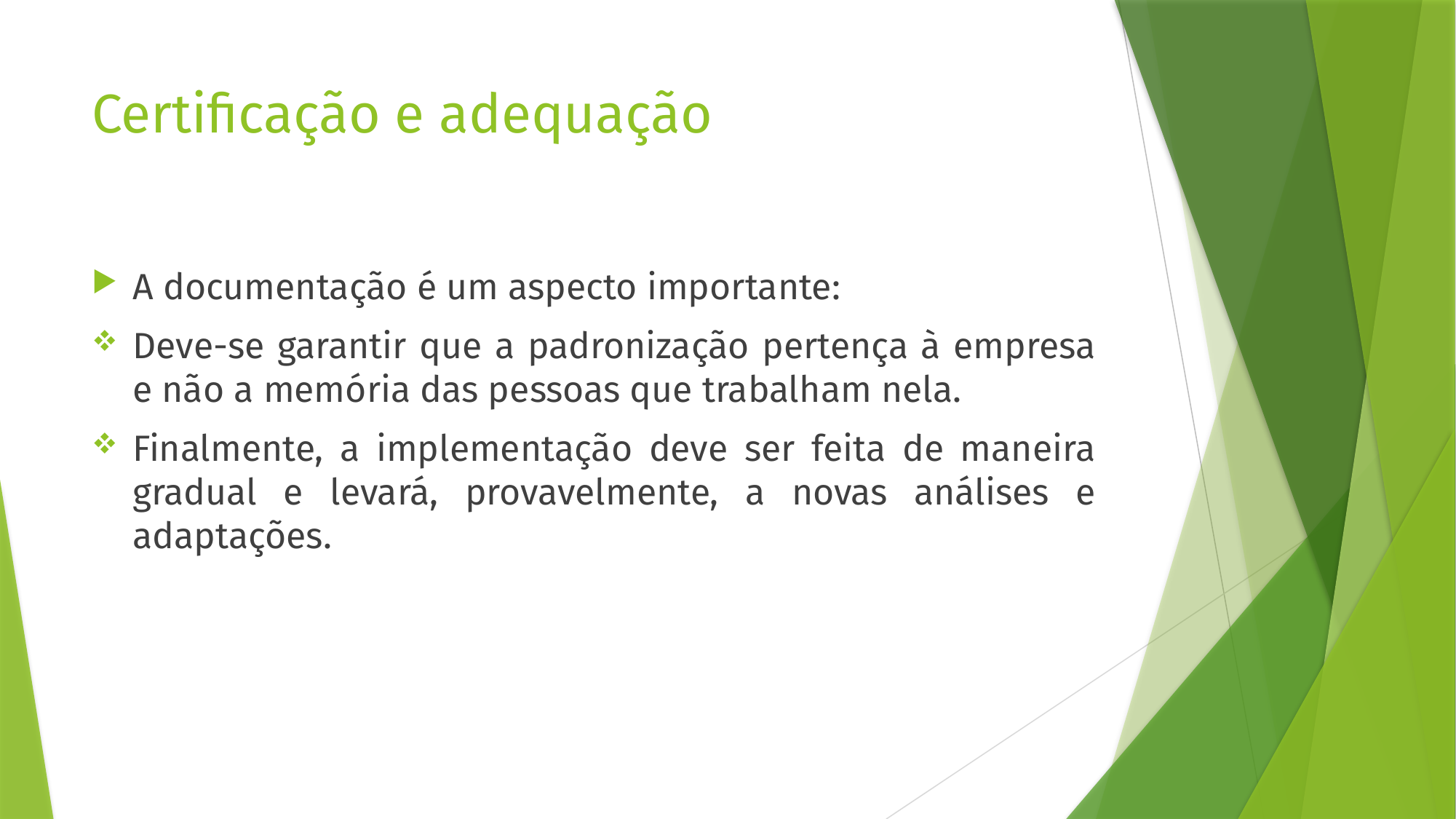

# Certificação e adequação
A documentação é um aspecto importante:
Deve-se garantir que a padronização pertença à empresa e não a memória das pessoas que trabalham nela.
Finalmente, a implementação deve ser feita de maneira gradual e levará, provavelmente, a novas análises e adaptações.